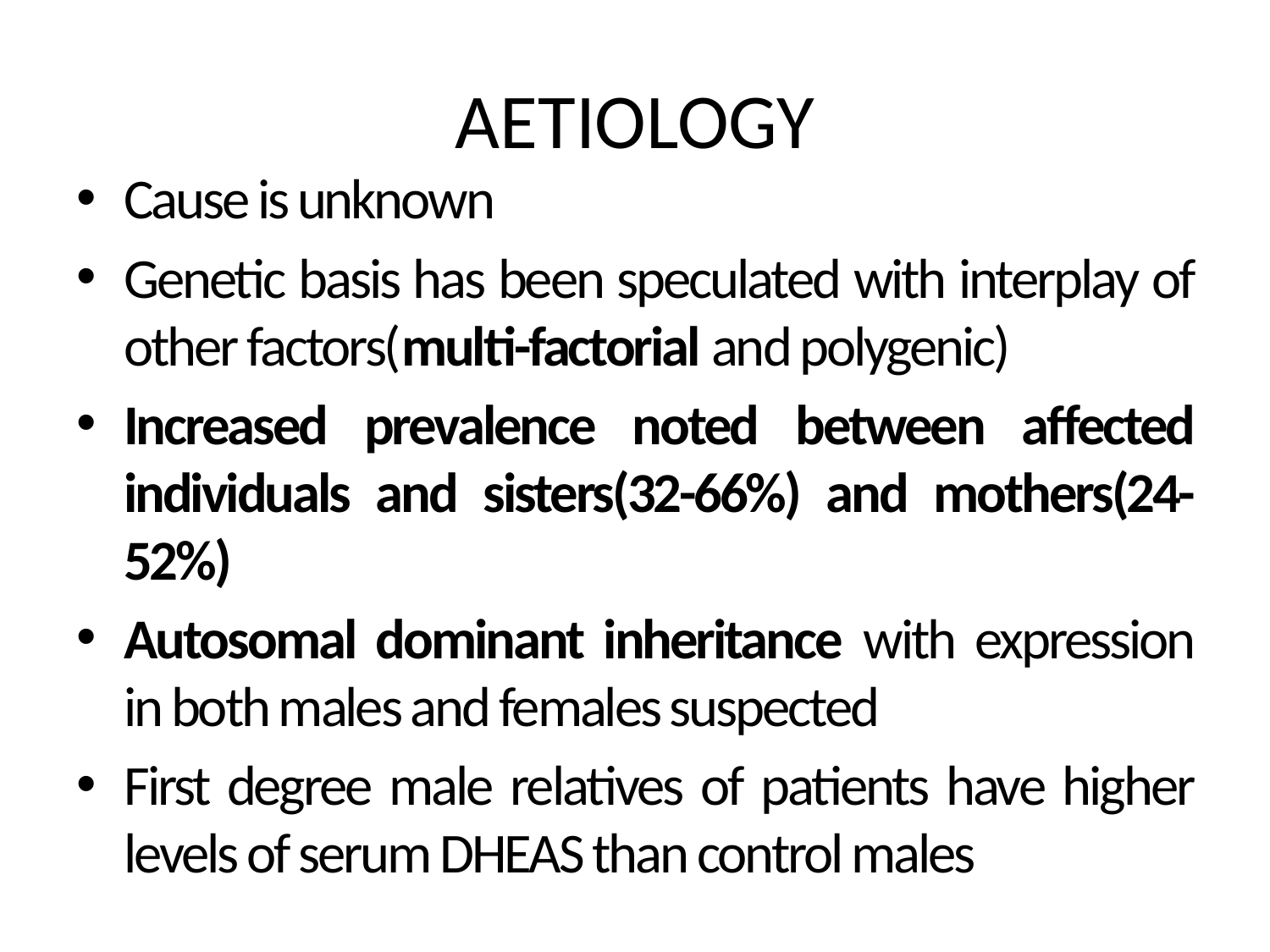

# AETIOLOGY
Cause is unknown
Genetic basis has been speculated with interplay of other factors(multi-factorial and polygenic)
Increased prevalence noted between affected individuals and sisters(32-66%) and mothers(24-52%)
Autosomal dominant inheritance with expression in both males and females suspected
First degree male relatives of patients have higher levels of serum DHEAS than control males